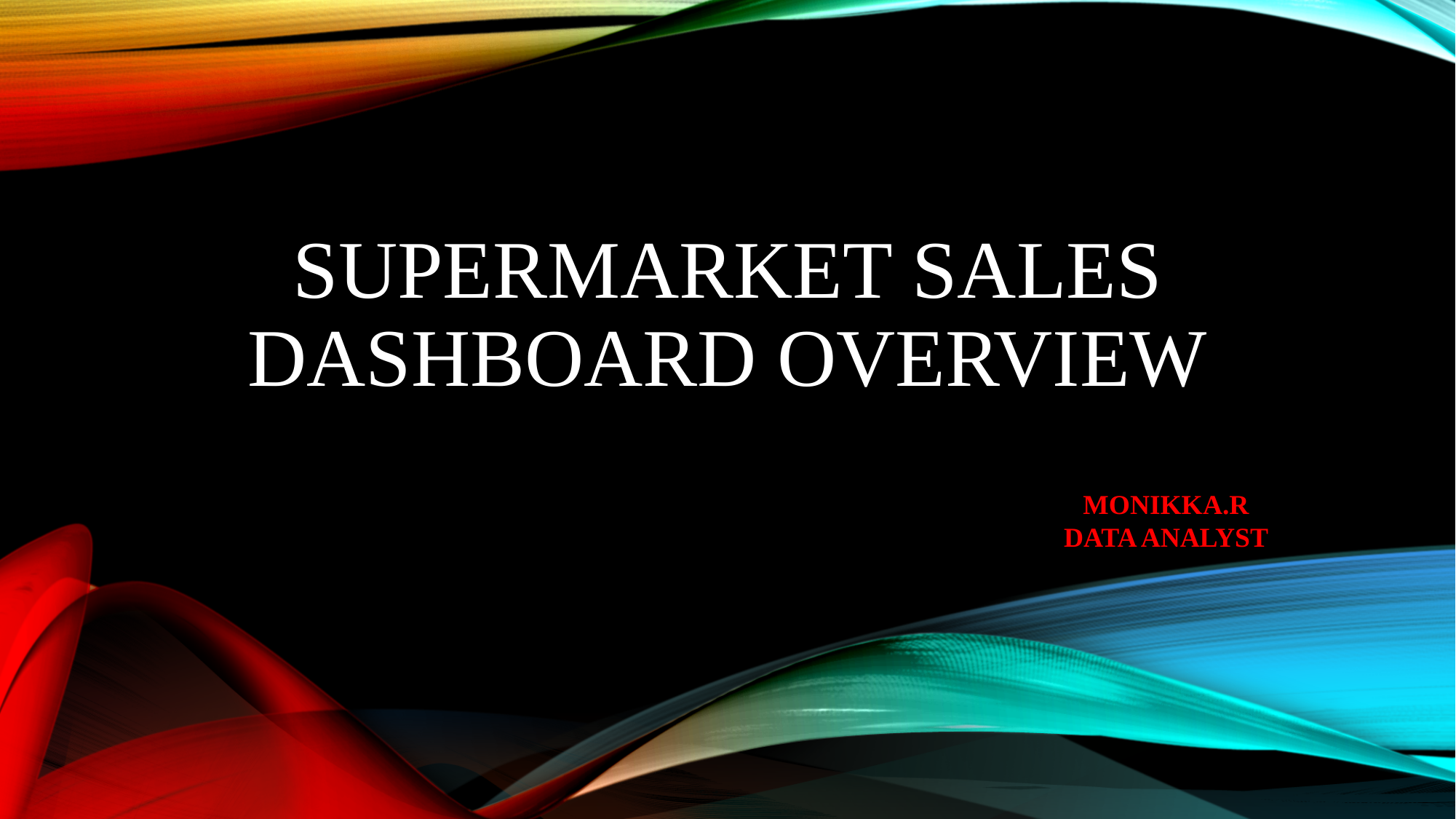

# Supermarket Sales Dashboard Overview
MONIKKA.R
DATA ANALYST